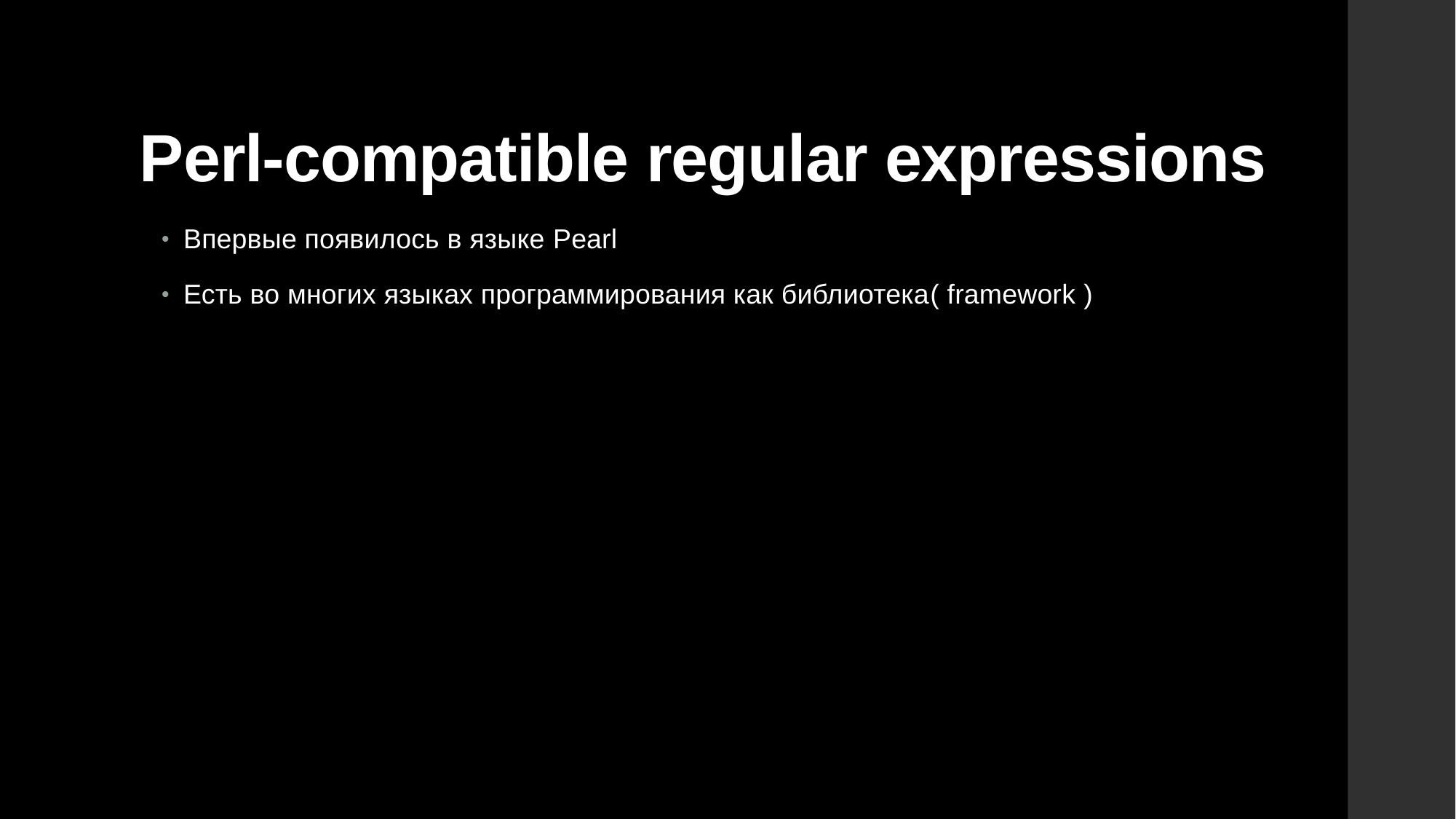

# Perl-compatible regular expressions
Впервые появилось в языке Pearl
Есть во многих языках программирования как библиотека( framework )